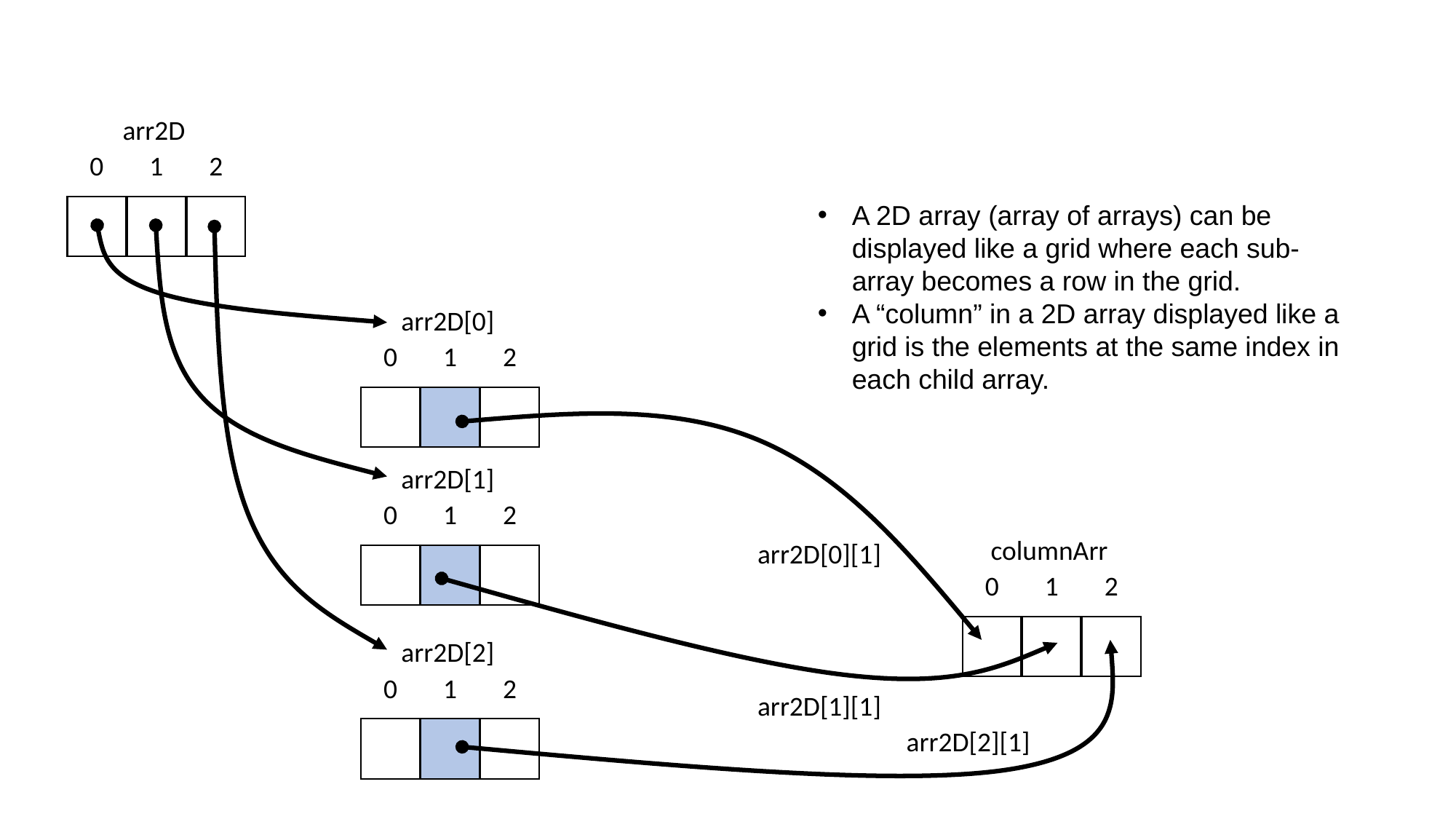

arr2D
0
1
2

A 2D array (array of arrays) can be displayed like a grid where each sub-array becomes a row in the grid.
A “column” in a 2D array displayed like a grid is the elements at the same index in each child array.

arr2D[0]
0
1
2

arr2D[1]
0
1
2

columnArr
0
1
2

arr2D[0][1]

arr2D[2]
0
1
2

arr2D[1][1]
arr2D[2][1]